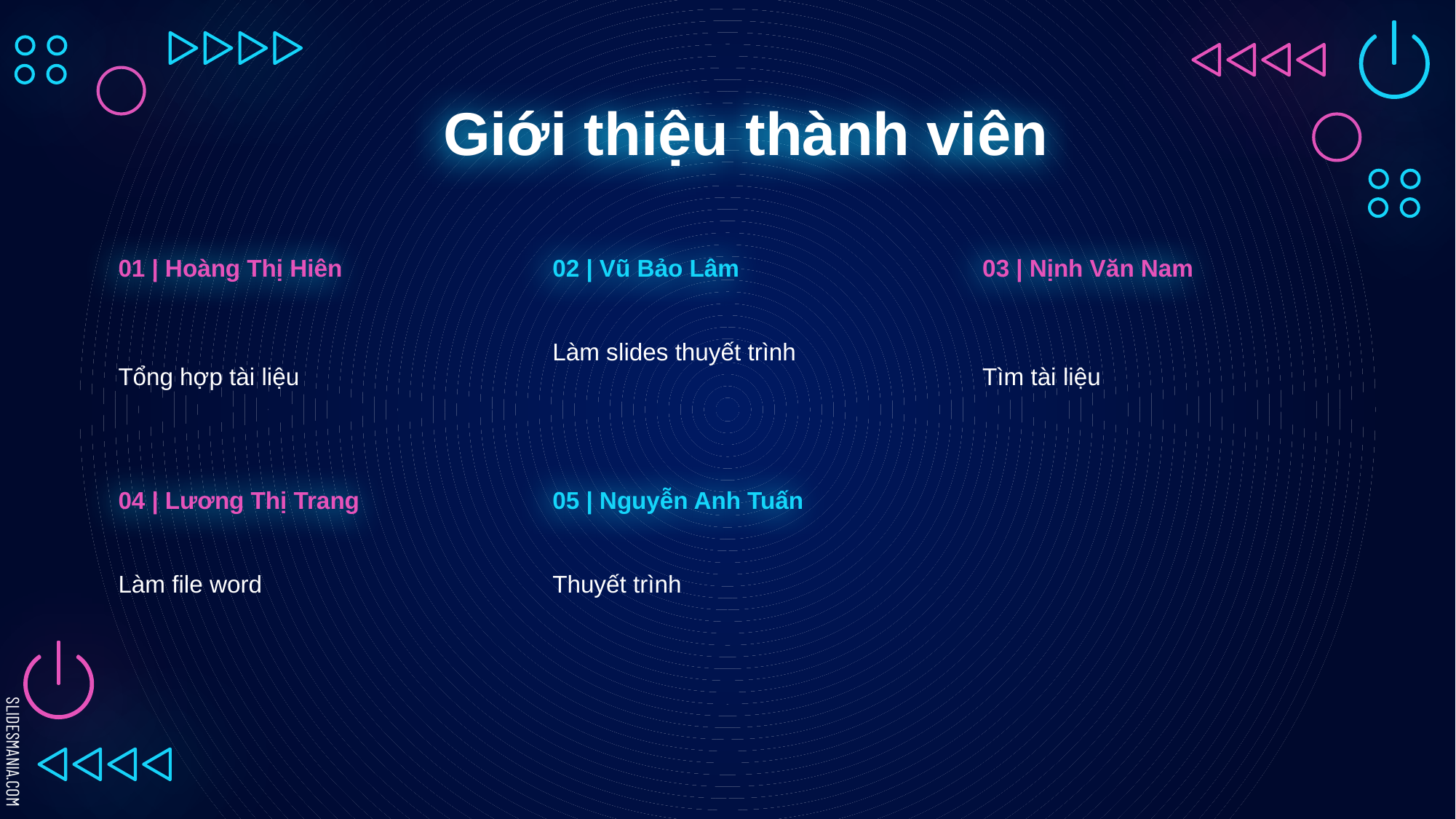

# Giới thiệu thành viên
01 | Hoàng Thị Hiên
02 | Vũ Bảo Lâm
03 | Nịnh Văn Nam
Tổng hợp tài liệu
Làm slides thuyết trình
Tìm tài liệu
04 | Lương Thị Trang
05 | Nguyễn Anh Tuấn
Làm file word
Thuyết trình